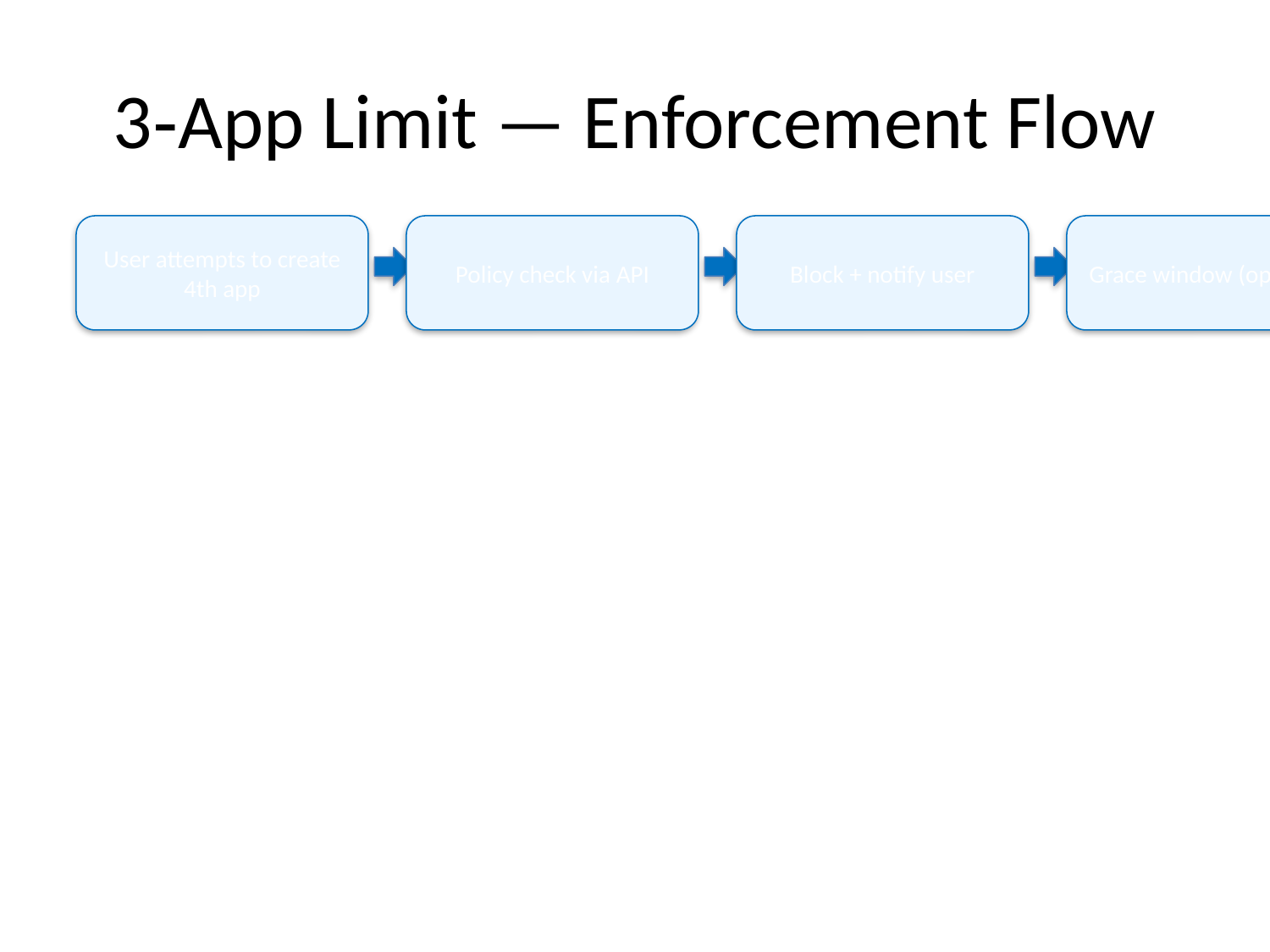

# 3‑App Limit — Enforcement Flow
User attempts to create 4th app
Policy check via API
Block + notify user
Grace window (optional)
Auto‑delete extras / request exception